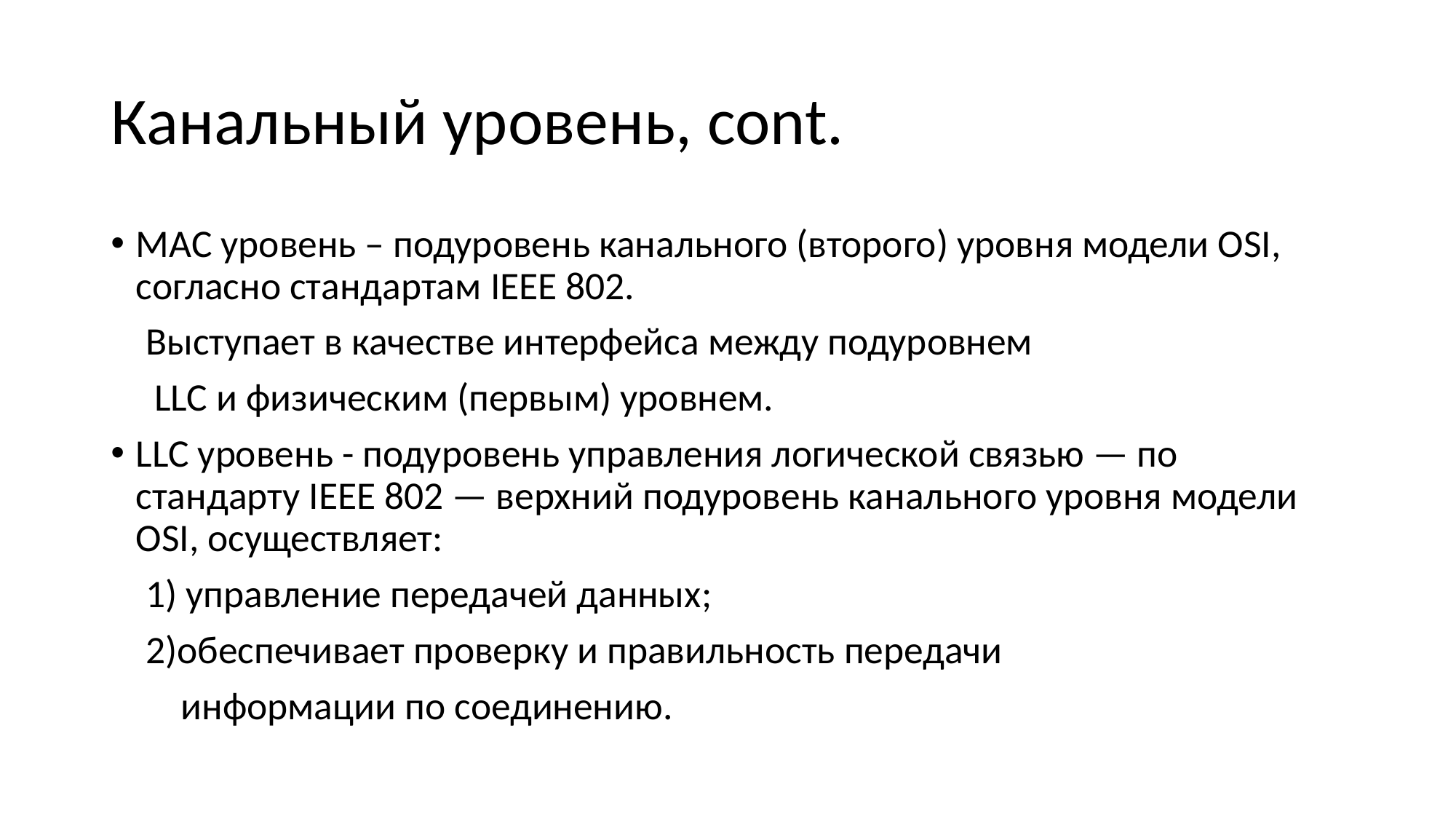

# Канальный уровень, cont.
MAC уровень – подуровень канального (второго) уровня модели OSI, согласно стандартам IEEE 802.
    Выступает в качестве интерфейса между подуровнем
     LLC и физическим (первым) уровнем.
LLC уровень - подуровень управления логической связью — по стандарту IEEE 802 — верхний подуровень канального уровня модели OSI, осуществляет:
    1) управление передачей данных;
    2)обеспечивает проверку и правильность передачи
        информации по соединению.